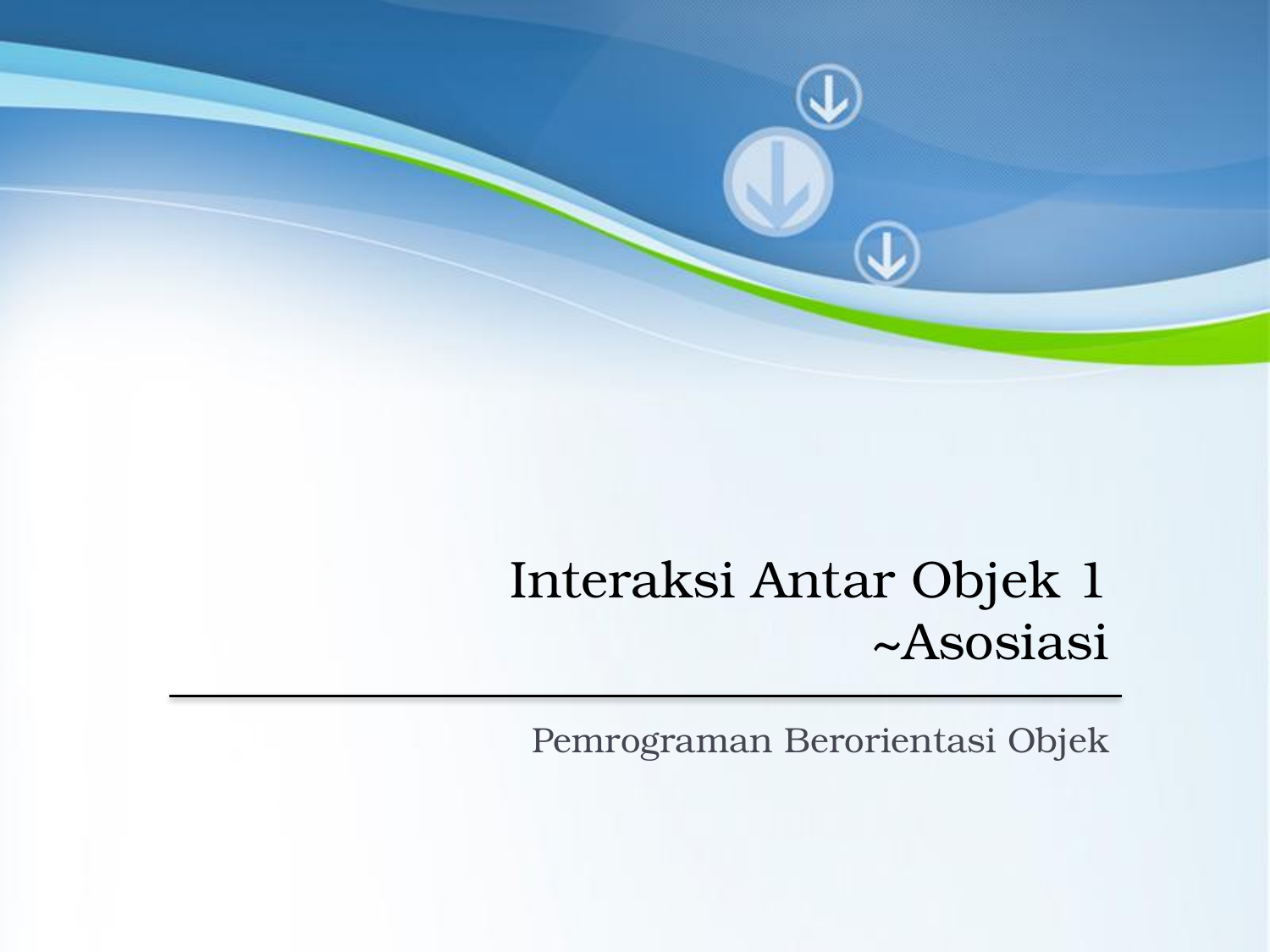

# Interaksi Antar Objek 1 ~Asosiasi
Pemrograman Berorientasi Objek